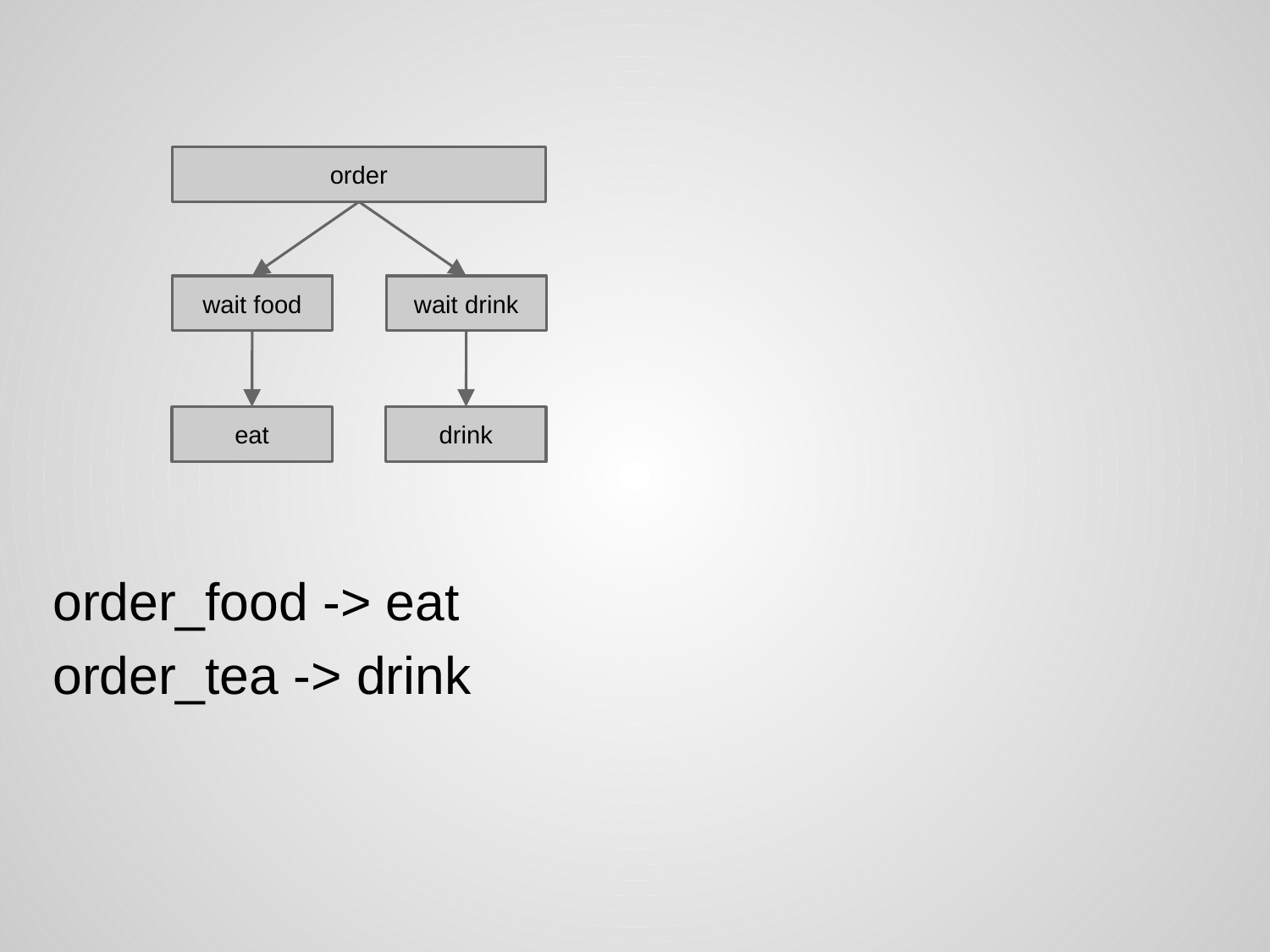

order
wait food
wait drink
eat
drink
order_food -> eat
order_tea -> drink